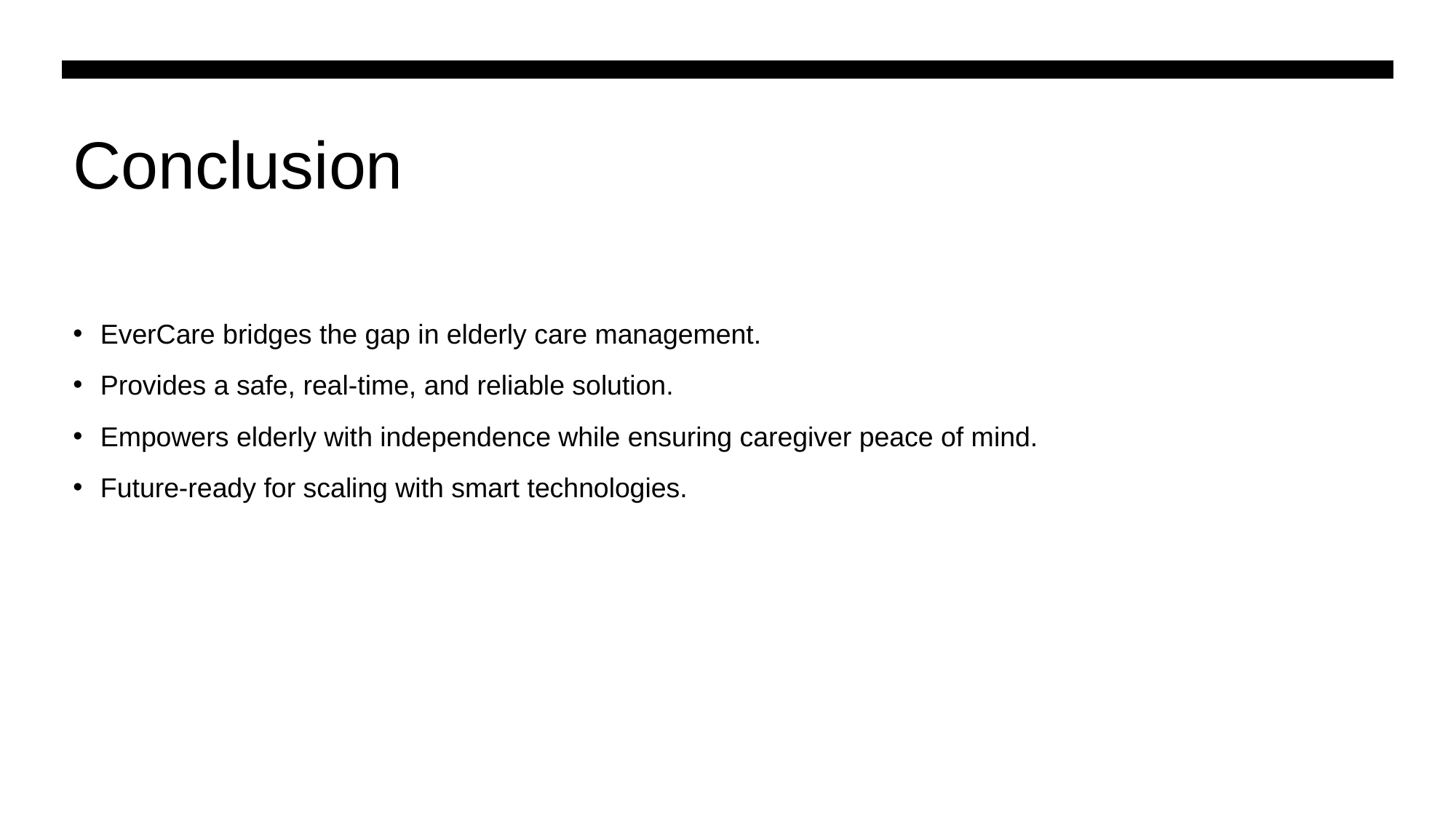

# Conclusion
EverCare bridges the gap in elderly care management.
Provides a safe, real-time, and reliable solution.
Empowers elderly with independence while ensuring caregiver peace of mind.
Future-ready for scaling with smart technologies.